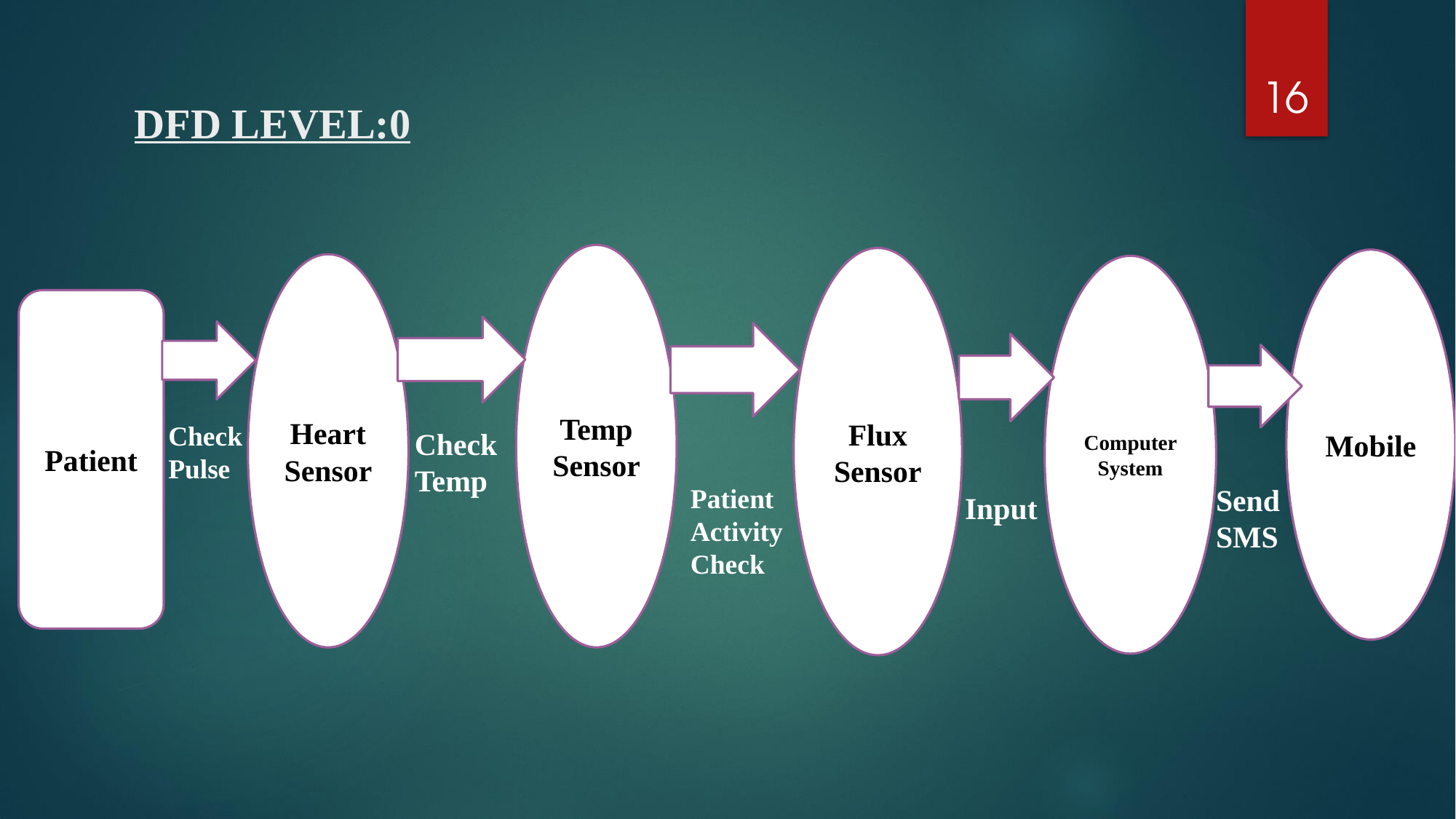

16
# DFD LEVEL:0
Temp Sensor
Flux Sensor
Mobile
Heart Sensor
Computer System
Patient

Check Pulse
Check Temp
Send SMS
Patient Activity Check
Input